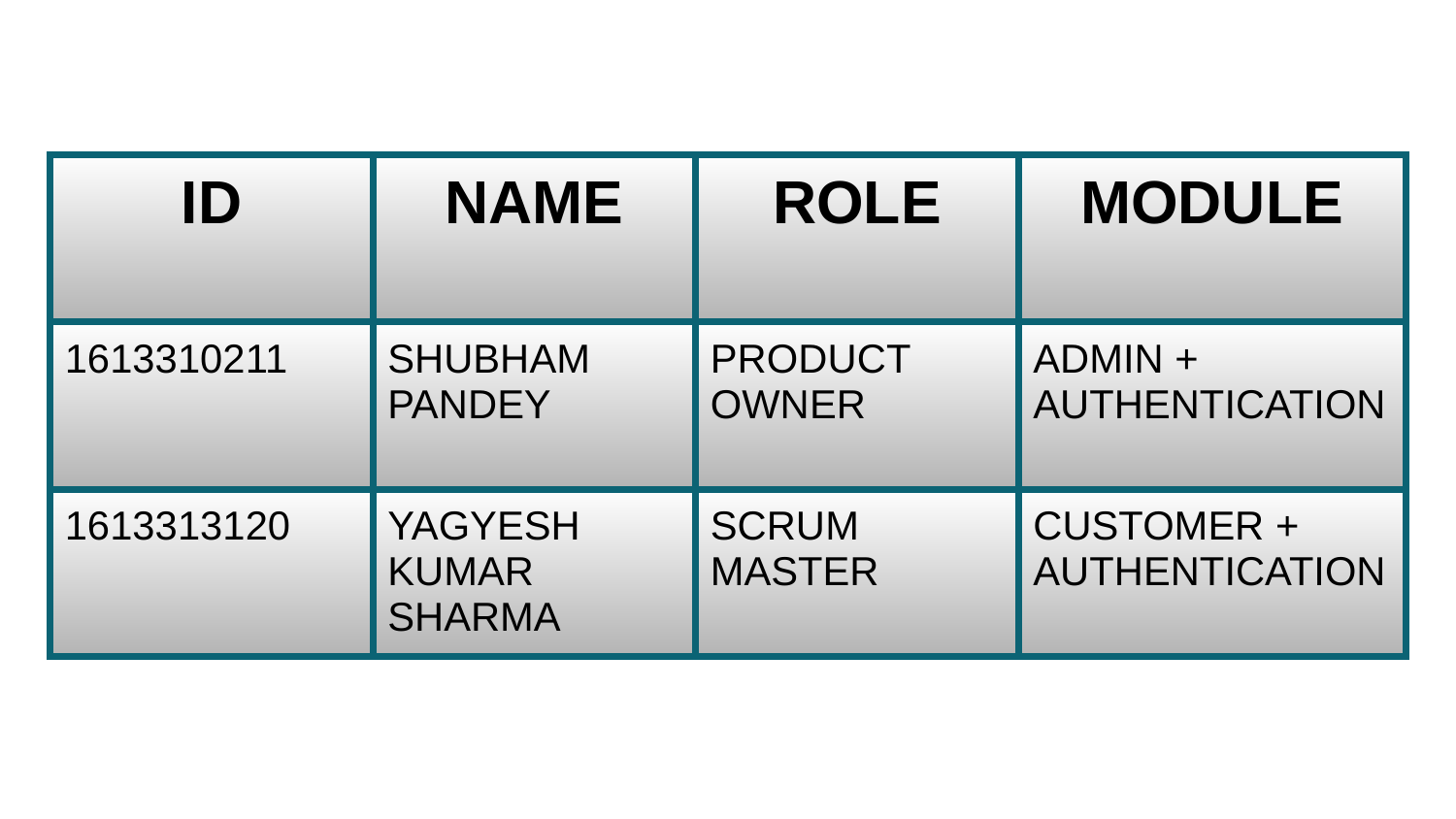

| ID | NAME | ROLE | MODULE |
| --- | --- | --- | --- |
| 1613310211 | SHUBHAM PANDEY | PRODUCT OWNER | ADMIN + AUTHENTICATION |
| 1613313120 | YAGYESH KUMAR SHARMA | SCRUM MASTER | CUSTOMER + AUTHENTICATION |